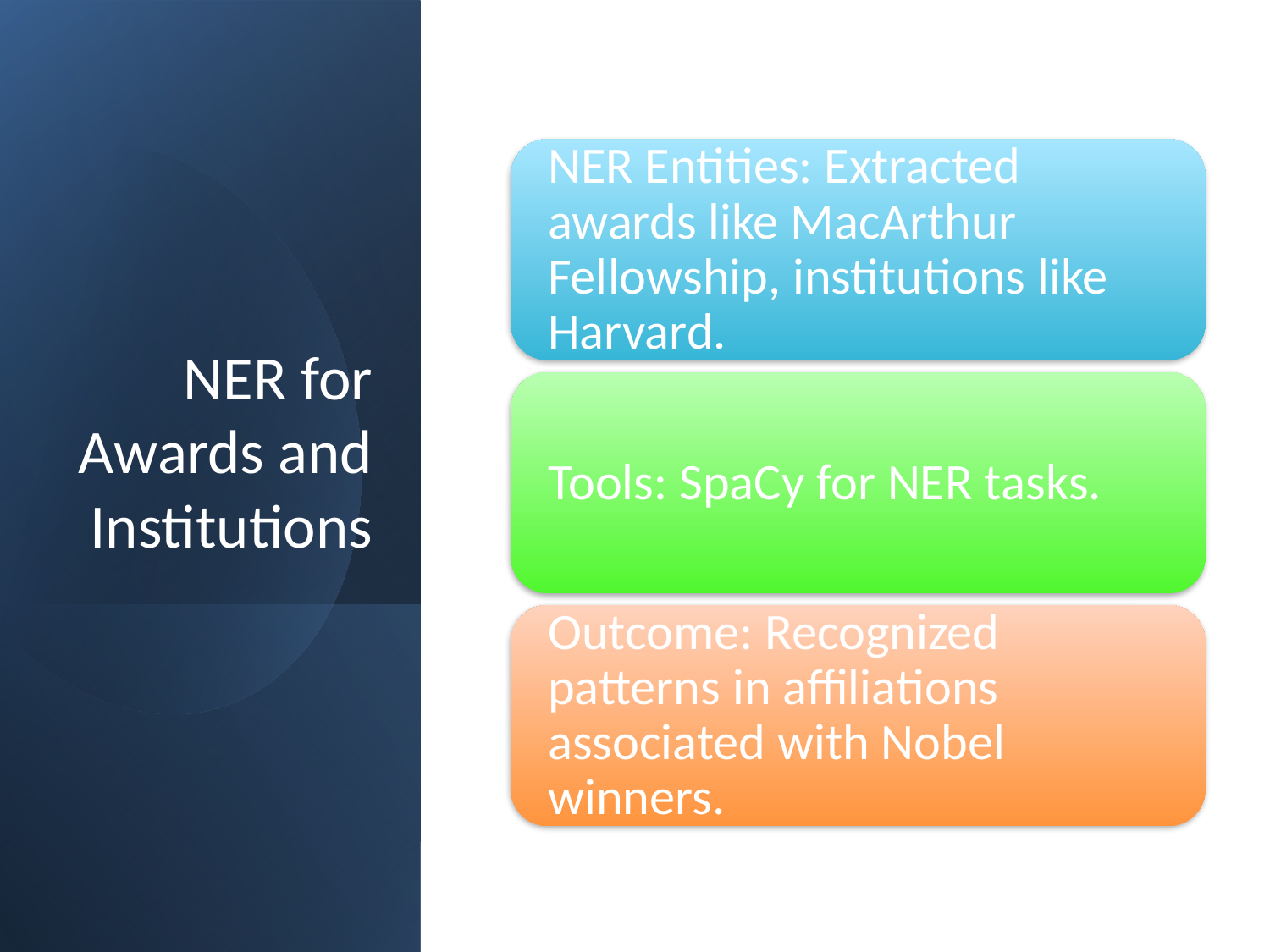

NER Entities: Extracted awards like MacArthur Fellowship, institutions like Harvard.
Tools: SpaCy for NER tasks.
Outcome: Recognized patterns in affiliations associated with Nobel winners.

# NER for Awards and Institutions